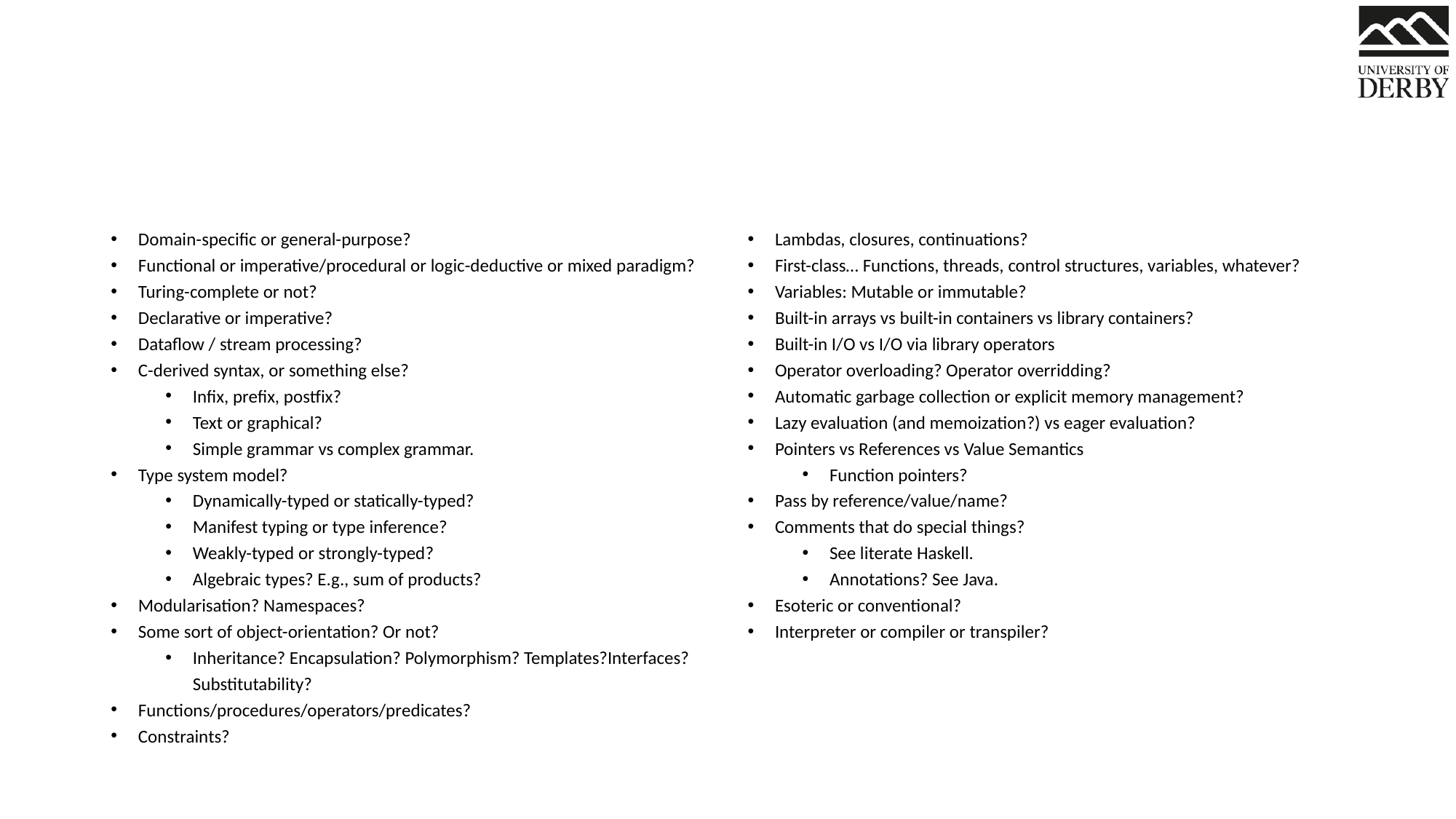

#
Domain-specific or general-purpose?
Functional or imperative/procedural or logic-deductive or mixed paradigm?
Turing-complete or not?
Declarative or imperative?
Dataflow / stream processing?
C-derived syntax, or something else?
Infix, prefix, postfix?
Text or graphical?
Simple grammar vs complex grammar.
Type system model?
Dynamically-typed or statically-typed?
Manifest typing or type inference?
Weakly-typed or strongly-typed?
Algebraic types? E.g., sum of products?
Modularisation? Namespaces?
Some sort of object-orientation? Or not?
Inheritance? Encapsulation? Polymorphism? Templates?Interfaces? Substitutability?
Functions/procedures/operators/predicates?
Constraints?
Lambdas, closures, continuations?
First-class… Functions, threads, control structures, variables, whatever?
Variables: Mutable or immutable?
Built-in arrays vs built-in containers vs library containers?
Built-in I/O vs I/O via library operators
Operator overloading? Operator overridding?
Automatic garbage collection or explicit memory management?
Lazy evaluation (and memoization?) vs eager evaluation?
Pointers vs References vs Value Semantics
Function pointers?
Pass by reference/value/name?
Comments that do special things?
See literate Haskell.
Annotations? See Java.
Esoteric or conventional?
Interpreter or compiler or transpiler?